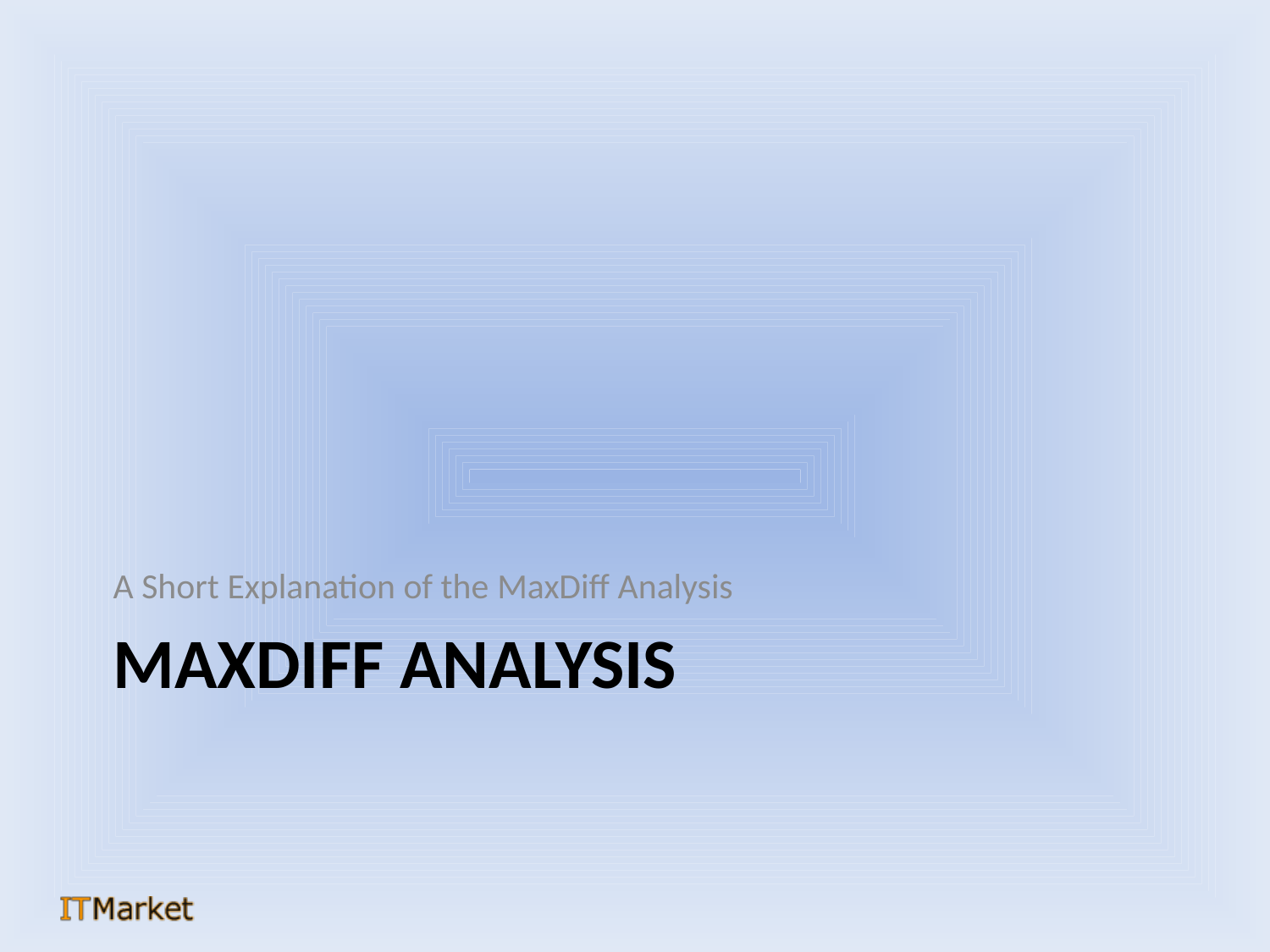

A Short Explanation of the MaxDiff Analysis
# MAXDIFF analysis